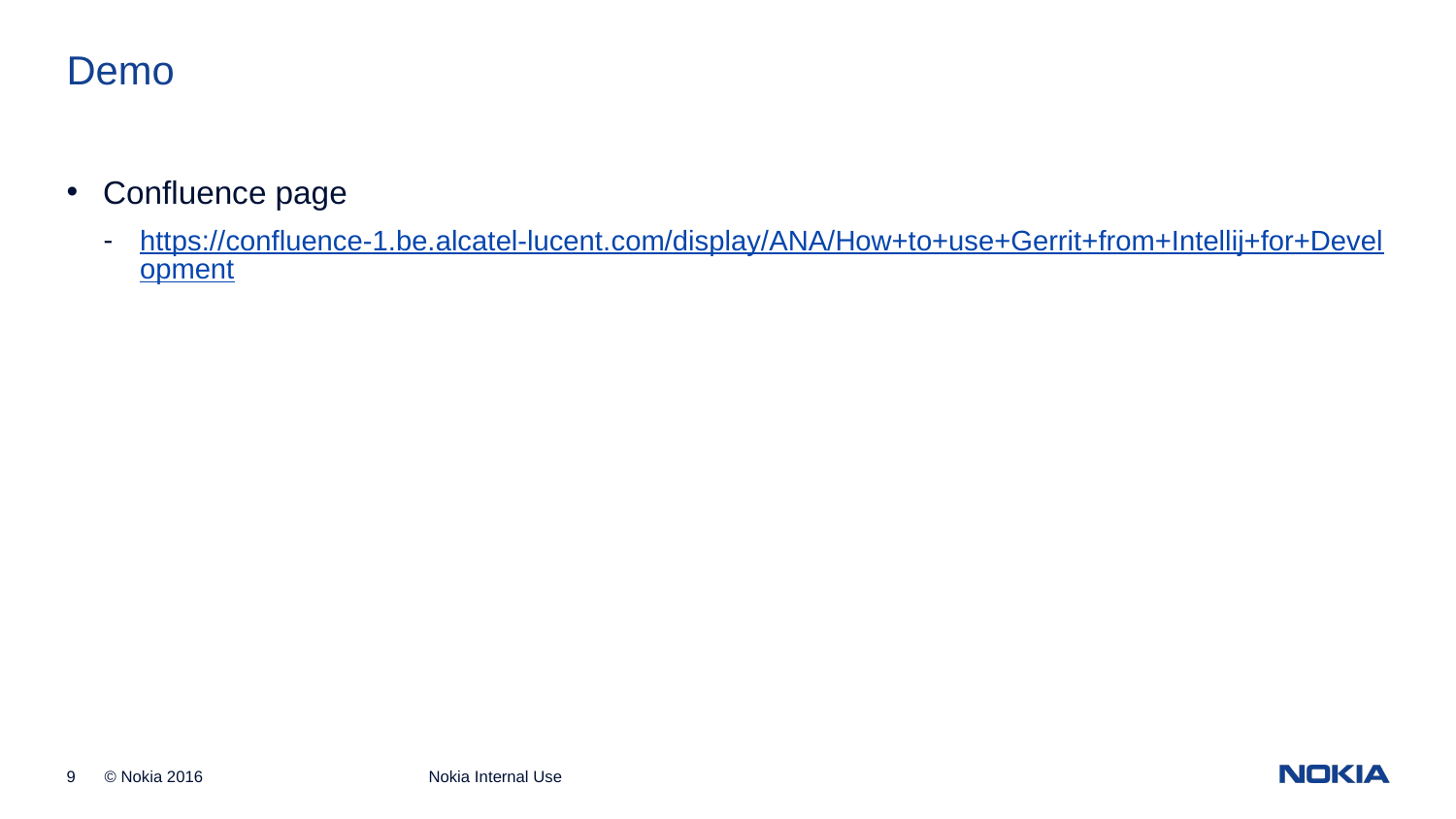

# Demo
Confluence page
https://confluence-1.be.alcatel-lucent.com/display/ANA/How+to+use+Gerrit+from+Intellij+for+Development

Nokia Internal Use